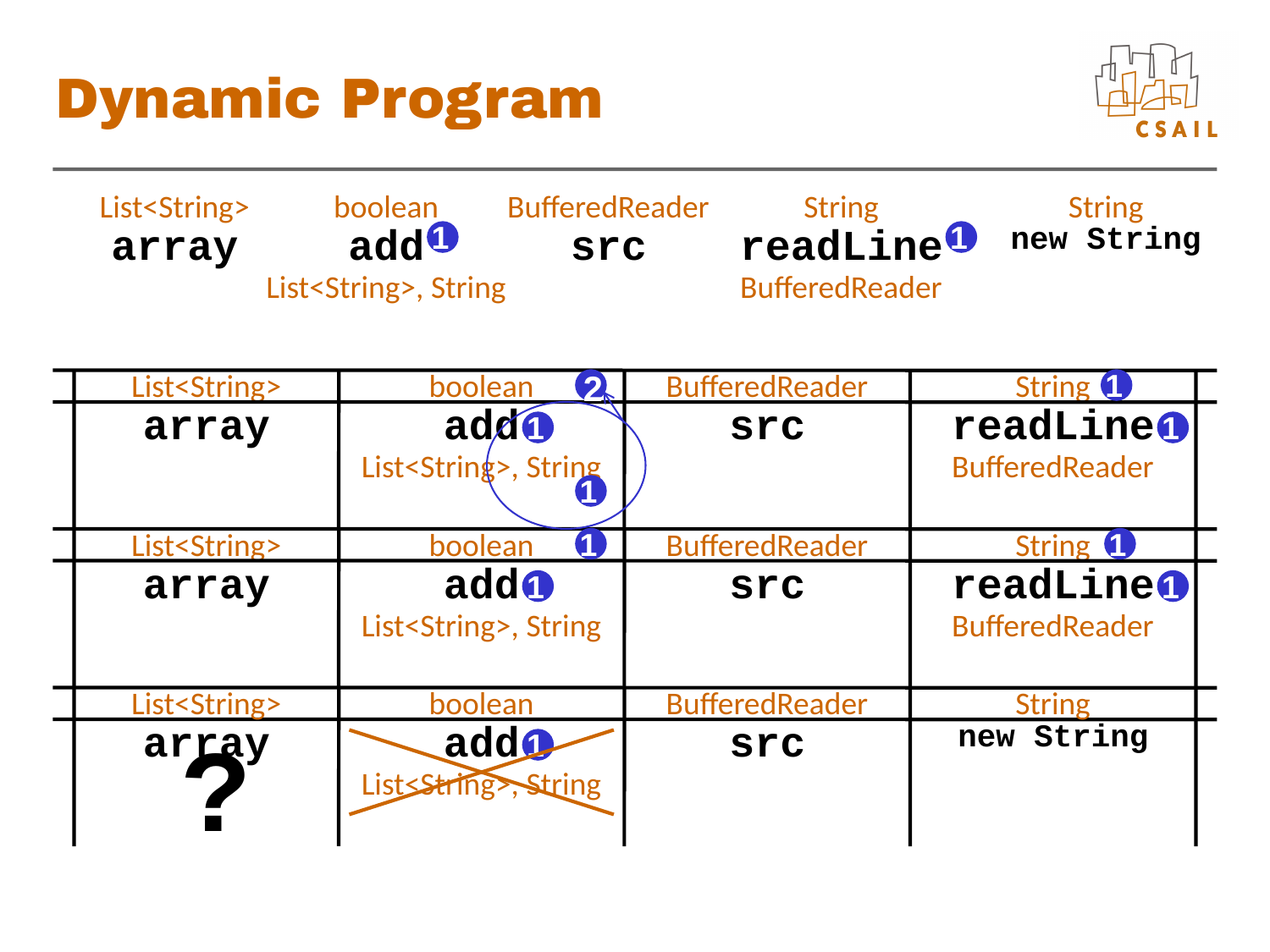

# Dynamic Program
List<String>
array
boolean

add
List<String>, String
BufferedReader
src
String
readLine
BufferedReader
String
new String
1

1

List<String>
boolean
BufferedReader
String
2

1

array
add
List<String>, String
src
readLine
BufferedReader

1

1

1

List<String>
boolean
BufferedReader
String
1

1

array
add
List<String>, String
src
readLine
BufferedReader
1

1

List<String>
BufferedReader
String
boolean
array
?
add
List<String>, String
1

src
new String